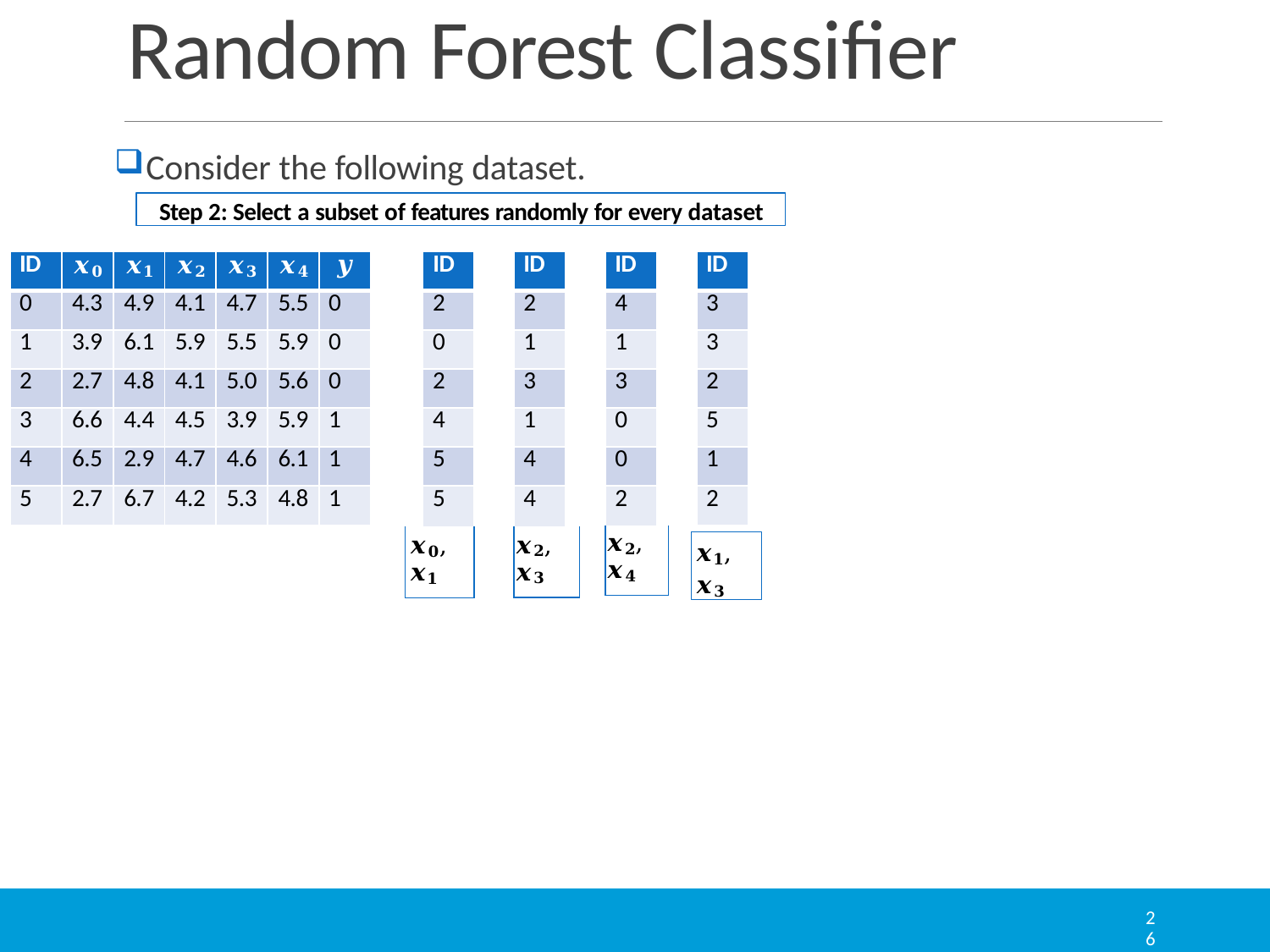

# Random Forest Classifier
Consider the following dataset.
Step 2: Select a subset of features randomly for every dataset
| ID | 𝒙𝟎 | 𝒙𝟏 | 𝒙𝟐 | 𝒙𝟑 | 𝒙𝟒 | 𝒚 |
| --- | --- | --- | --- | --- | --- | --- |
| 0 | 4.3 | 4.9 | 4.1 | 4.7 | 5.5 | 0 |
| 1 | 3.9 | 6.1 | 5.9 | 5.5 | 5.9 | 0 |
| 2 | 2.7 | 4.8 | 4.1 | 5.0 | 5.6 | 0 |
| 3 | 6.6 | 4.4 | 4.5 | 3.9 | 5.9 | 1 |
| 4 | 6.5 | 2.9 | 4.7 | 4.6 | 6.1 | 1 |
| 5 | 2.7 | 6.7 | 4.2 | 5.3 | 4.8 | 1 |
|  | ID |
| --- | --- |
|  | 2 |
|  | 0 |
|  | 2 |
|  | 4 |
|  | 5 |
|  | 5 |
| 𝒙𝟎, 𝒙𝟏 |  |
| ID |  |
| --- | --- |
| 2 |  |
| 1 |  |
| 3 |  |
| 1 |  |
| 4 |  |
| 4 |  |
| 𝒙𝟐, 𝒙𝟑 |  |
| ID |  |
| --- | --- |
| 4 |  |
| 1 |  |
| 3 |  |
| 0 |  |
| 0 |  |
| 2 |  |
| 𝒙𝟐, 𝒙𝟒 |  |
| ID |
| --- |
| 3 |
| 3 |
| 2 |
| 5 |
| 1 |
| 2 |
𝒙𝟏, 𝒙𝟑
2
6